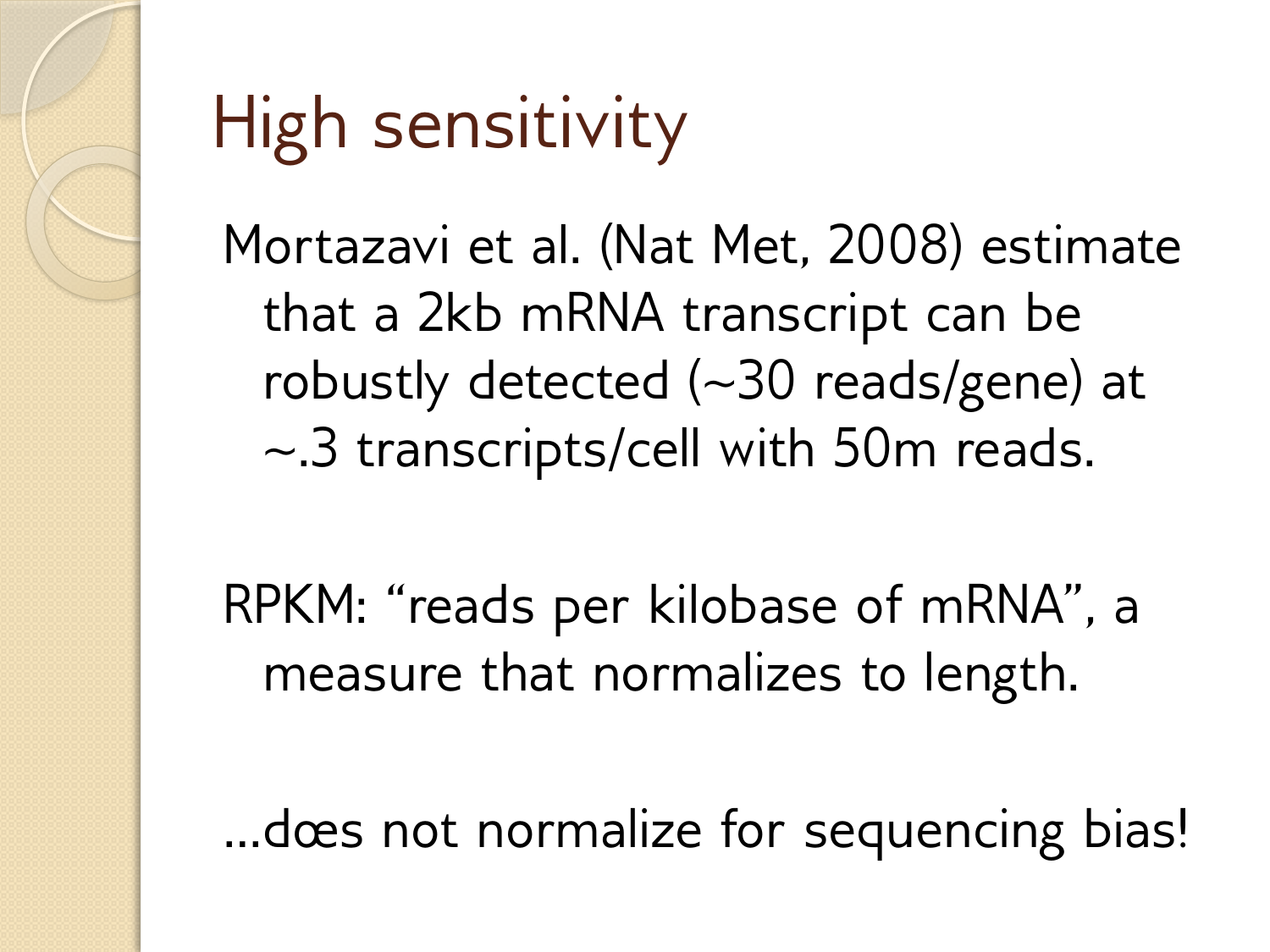

# High sensitivity
Mortazavi et al. (Nat Met, 2008) estimate that a 2kb mRNA transcript can be robustly detected (~30 reads/gene) at ~.3 transcripts/cell with 50m reads.

RPKM: “reads per kilobase of mRNA”, a measure that normalizes to length.

…does not normalize for sequencing bias!